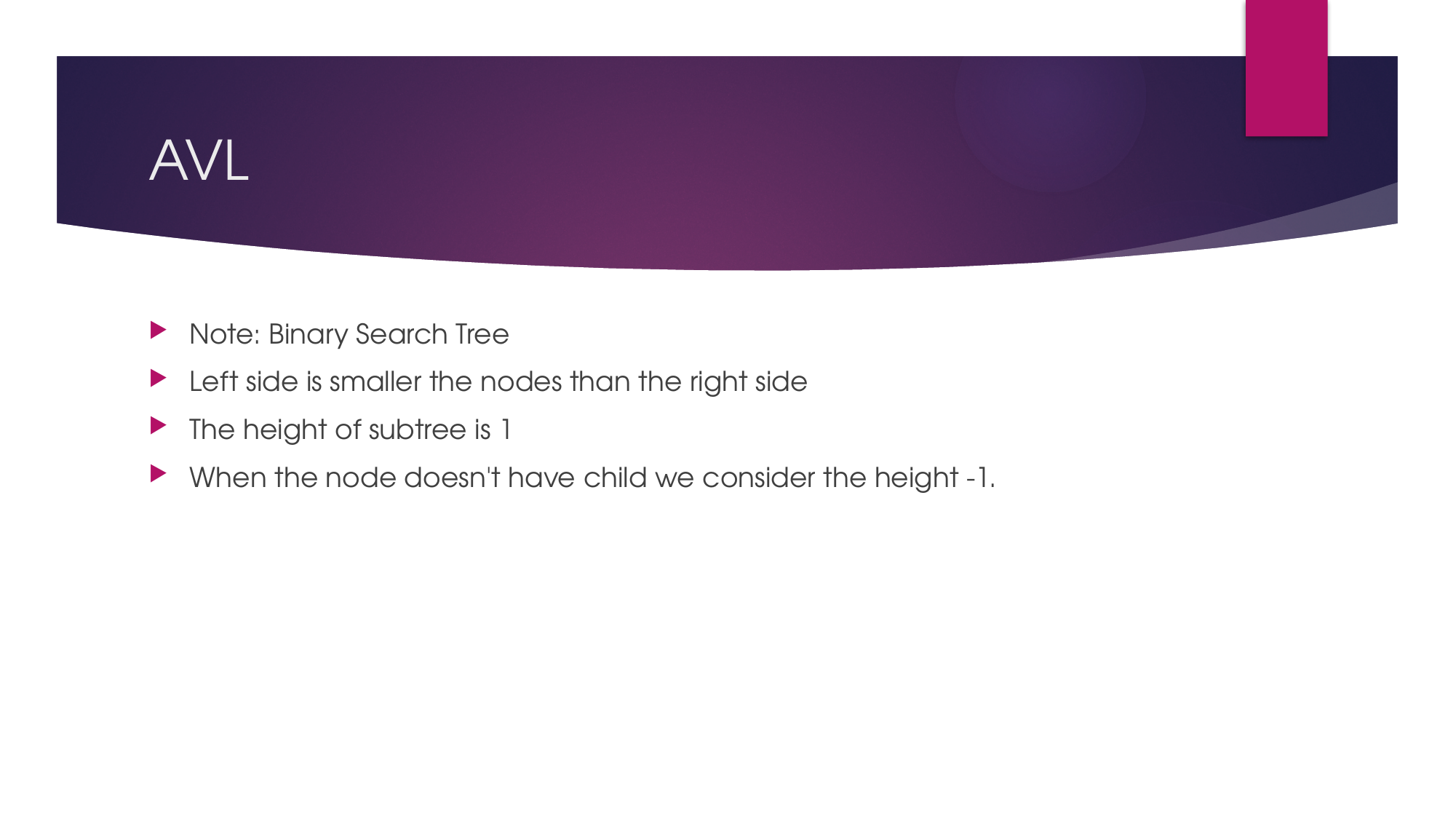

# AVL
Note: Binary Search Tree
Left side is smaller the nodes than the right side
The height of subtree is 1
When the node doesn't have child we consider the height -1.